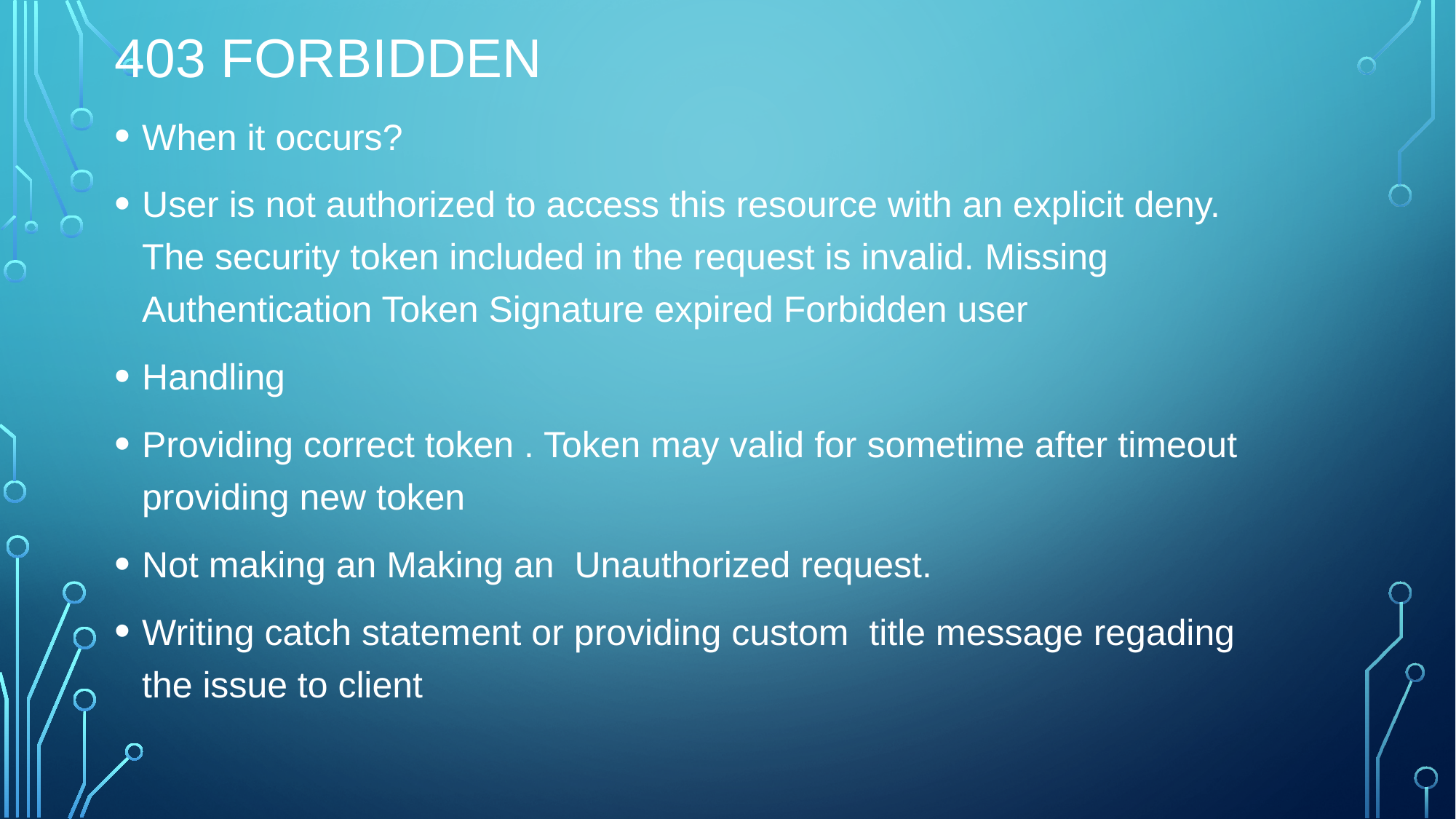

# 403 Forbidden
When it occurs?
User is not authorized to access this resource with an explicit deny. The security token included in the request is invalid. Missing Authentication Token Signature expired Forbidden user
Handling
Providing correct token . Token may valid for sometime after timeout providing new token
Not making an Making an  Unauthorized request.
Writing catch statement or providing custom  title message regading the issue to client